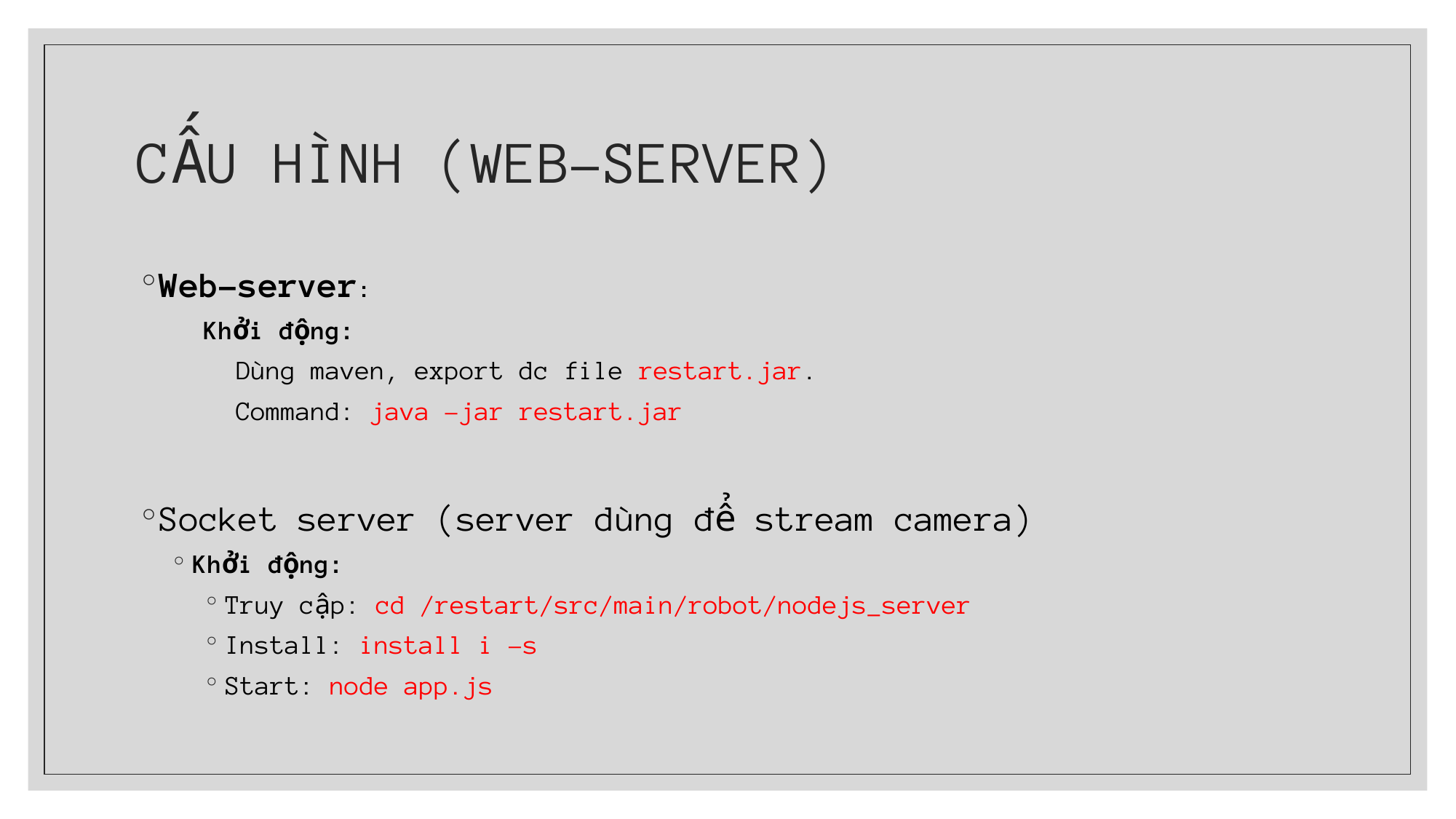

# Cấu hình (Web-server)
Web-server:
Khởi động:
Dùng maven, export dc file restart.jar.
Command: java –jar restart.jar

Socket server (server dùng để stream camera)
Khởi động:
Truy cập: cd /restart/src/main/robot/nodejs_server
Install: install i –s
Start: node app.js